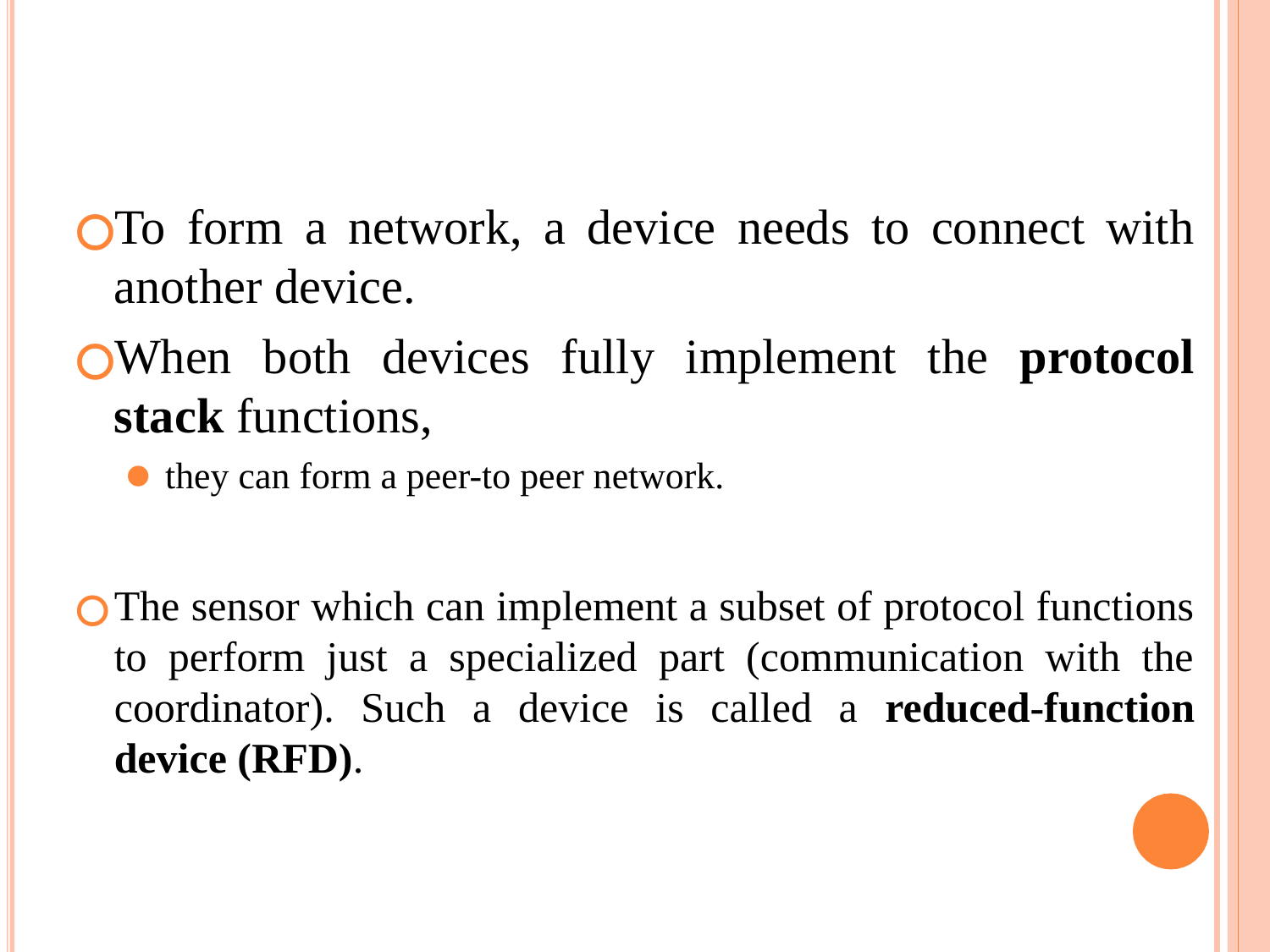

To form a network, a device needs to connect with another device.
When  both  devices  fully  implement  the  protocol stack functions,
they can form a peer-to peer network.

The sensor which can implement a subset of protocol functions to  perform  just  a  specialized  part  (communication  with  the coordinator).  Such  a  device  is  called  a  reduced-function device (RFD).